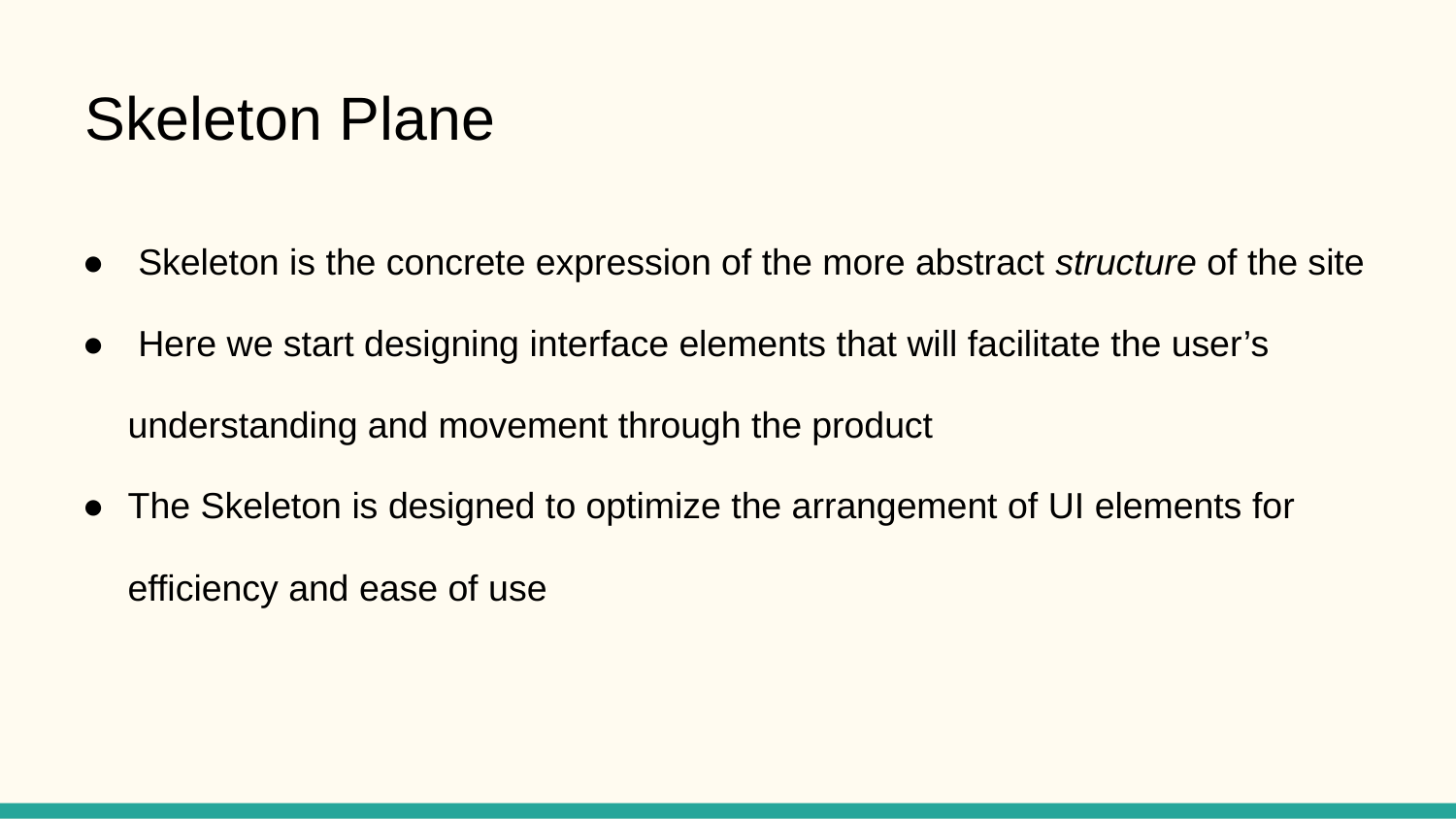

# Skeleton Plane
 Skeleton is the concrete expression of the more abstract structure of the site
 Here we start designing interface elements that will facilitate the user’s understanding and movement through the product
The Skeleton is designed to optimize the arrangement of UI elements for efficiency and ease of use